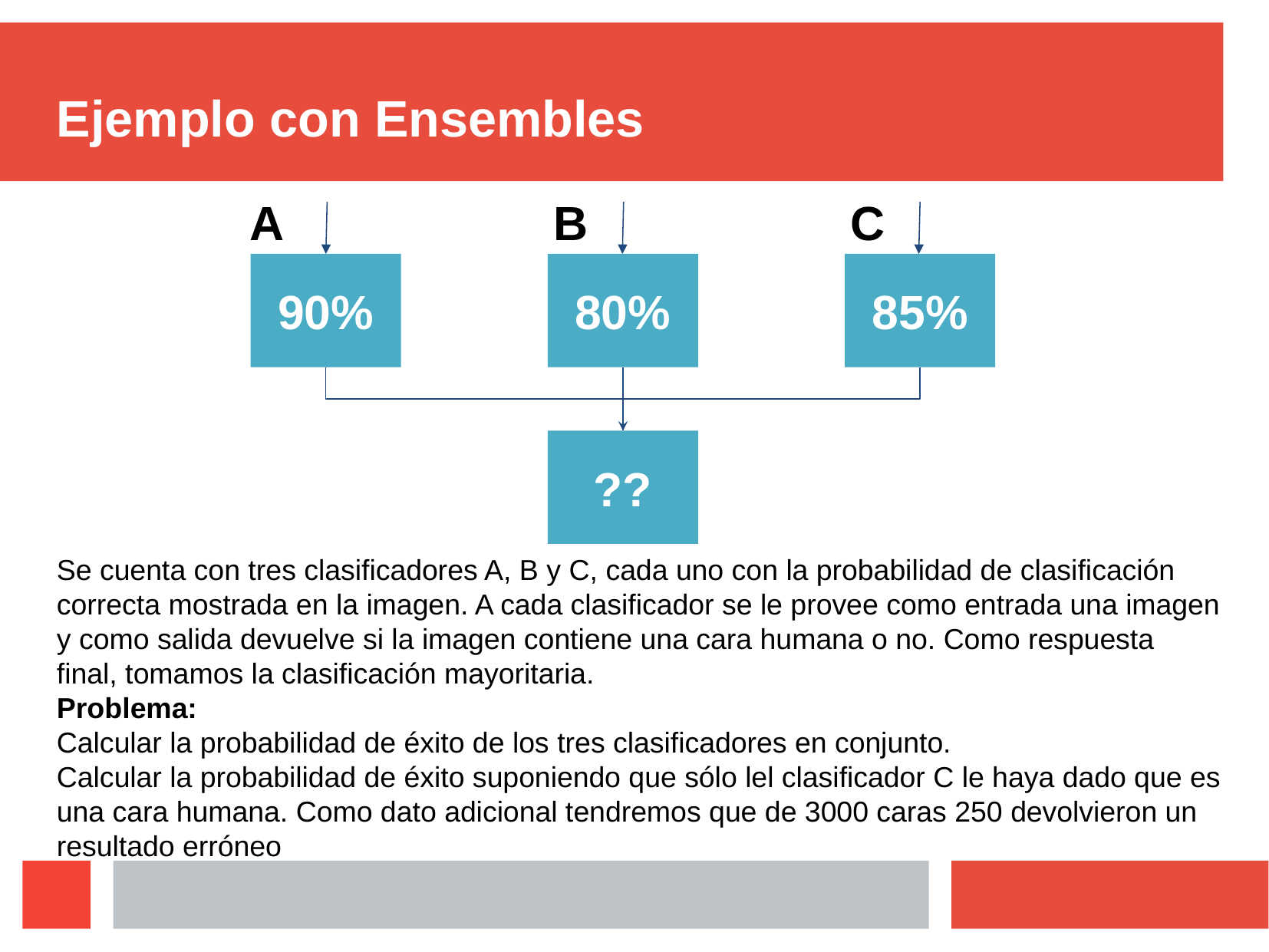

# Ejemplo con Ensembles
B
C
A
90%
80%
85%
??
Se cuenta con tres clasificadores A, B y C, cada uno con la probabilidad de clasificación correcta mostrada en la imagen. A cada clasificador se le provee como entrada una imagen y como salida devuelve si la imagen contiene una cara humana o no. Como respuesta final, tomamos la clasificación mayoritaria.
Problema:
Calcular la probabilidad de éxito de los tres clasificadores en conjunto.
Calcular la probabilidad de éxito suponiendo que sólo lel clasificador C le haya dado que es una cara humana. Como dato adicional tendremos que de 3000 caras 250 devolvieron un resultado erróneo